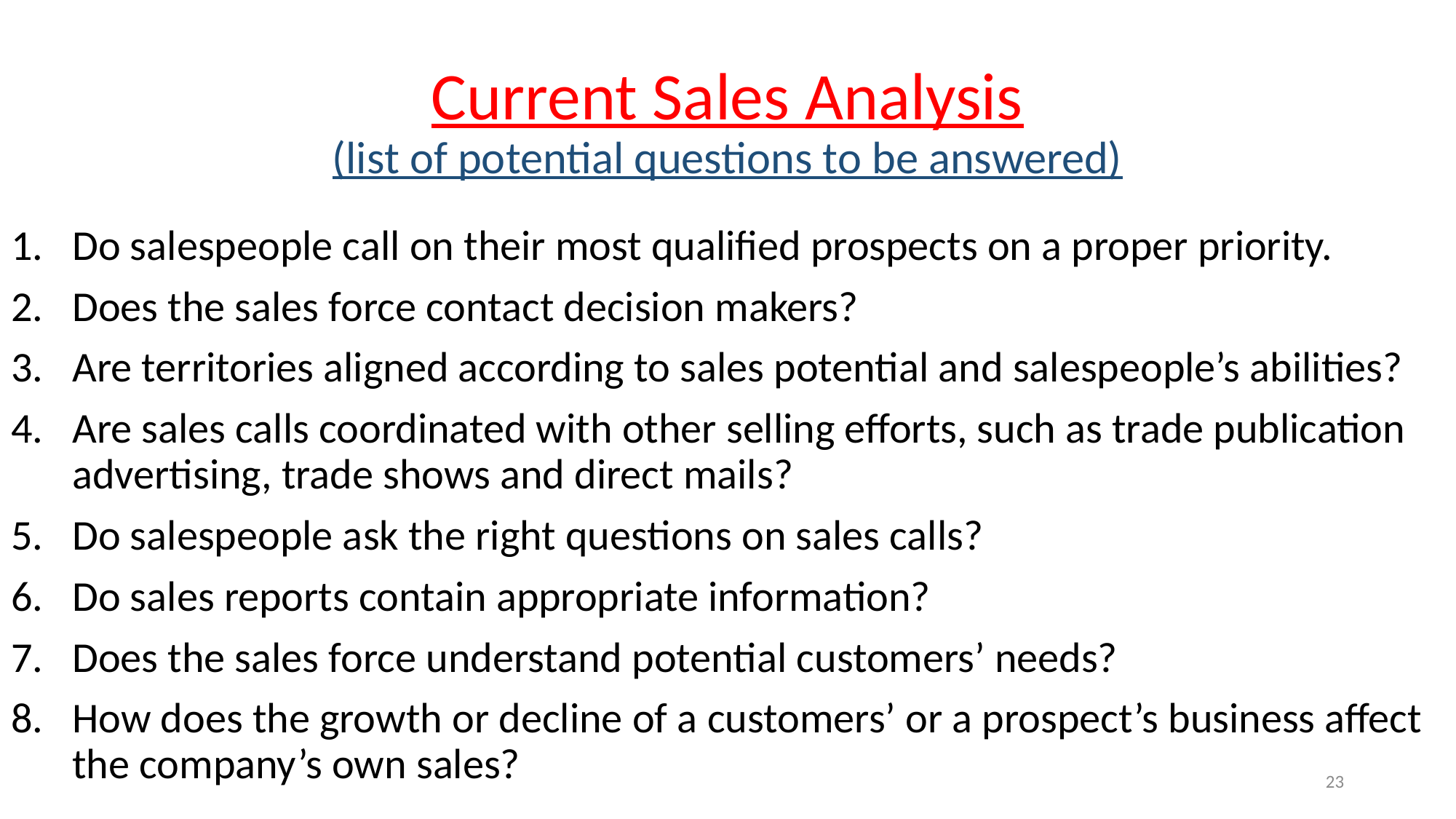

# Current Sales Analysis (list of potential questions to be answered)
Do salespeople call on their most qualified prospects on a proper priority.
Does the sales force contact decision makers?
Are territories aligned according to sales potential and salespeople’s abilities?
Are sales calls coordinated with other selling efforts, such as trade publication advertising, trade shows and direct mails?
Do salespeople ask the right questions on sales calls?
Do sales reports contain appropriate information?
Does the sales force understand potential customers’ needs?
How does the growth or decline of a customers’ or a prospect’s business affect the company’s own sales?
23